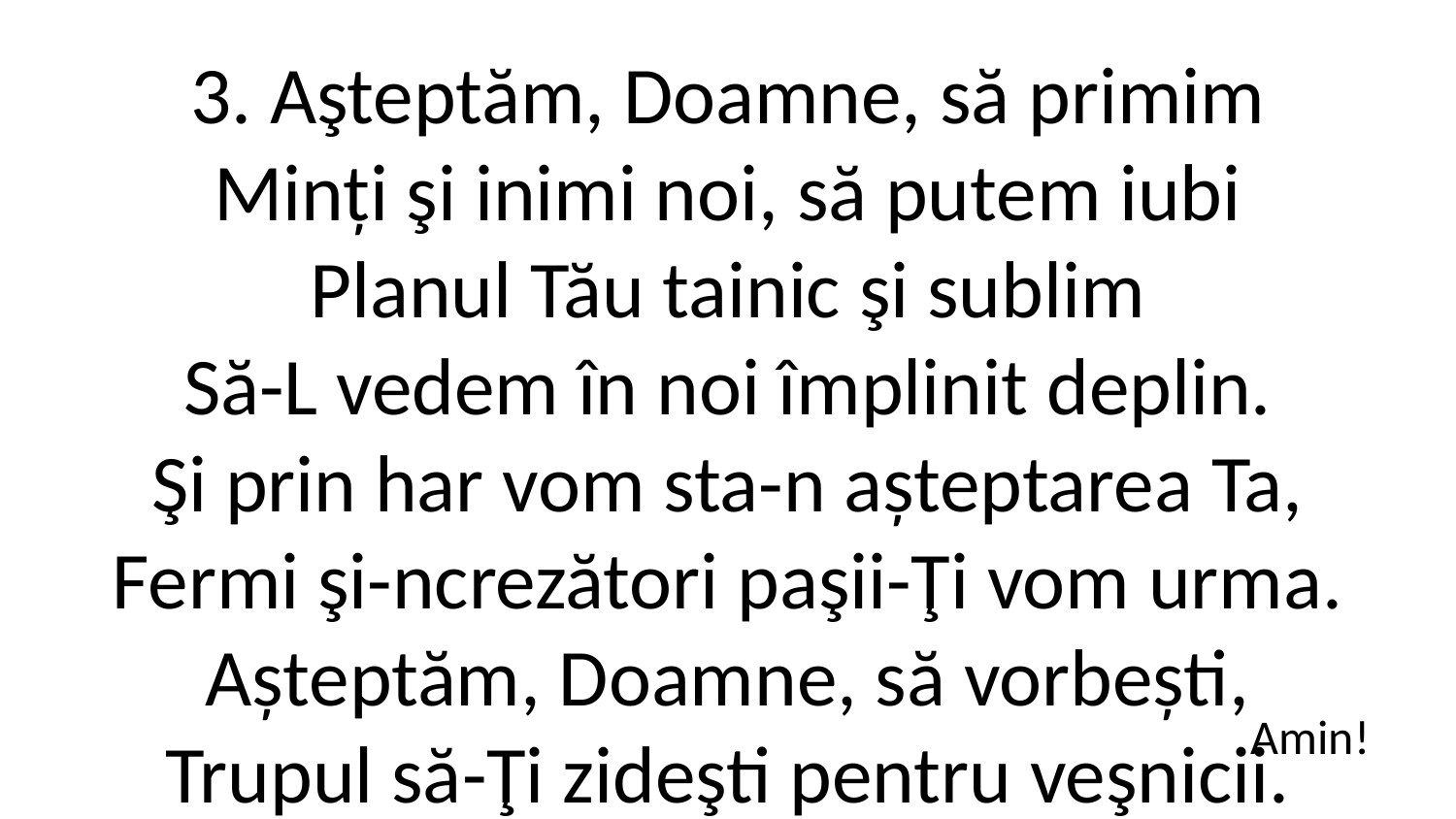

3. Aşteptăm, Doamne, să primim
Minți şi inimi noi, să putem iubi
Planul Tău tainic şi sublim
Să-L vedem în noi împlinit deplin.
Şi prin har vom sta-n așteptarea Ta,
Fermi şi-ncrezători paşii-Ţi vom urma.
Așteptăm, Doamne, să vorbești,
Trupul să-Ţi zideşti pentru veşnicii.

Amin!